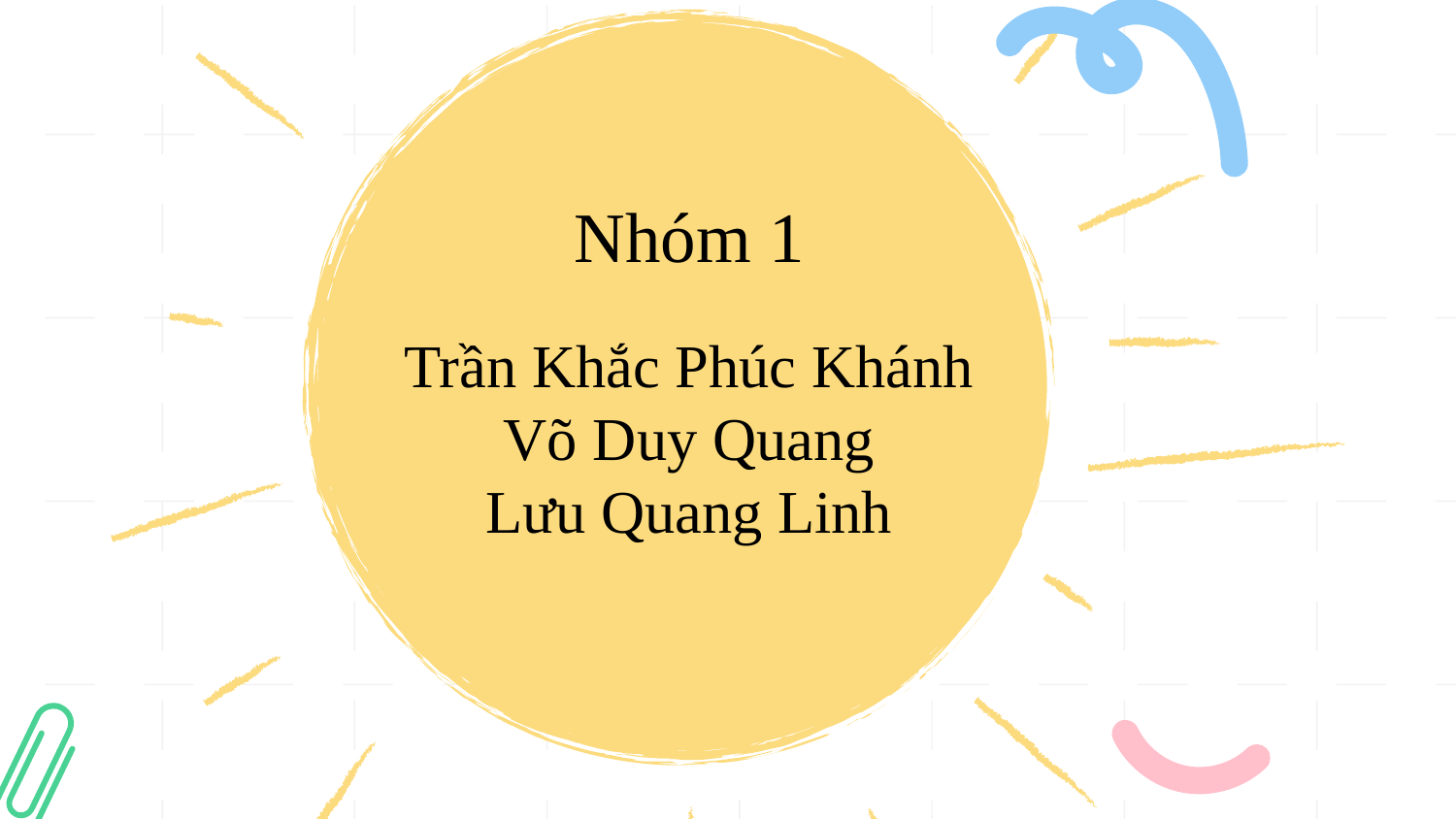

# Nhóm 1
Trần Khắc Phúc Khánh
Võ Duy Quang
Lưu Quang Linh